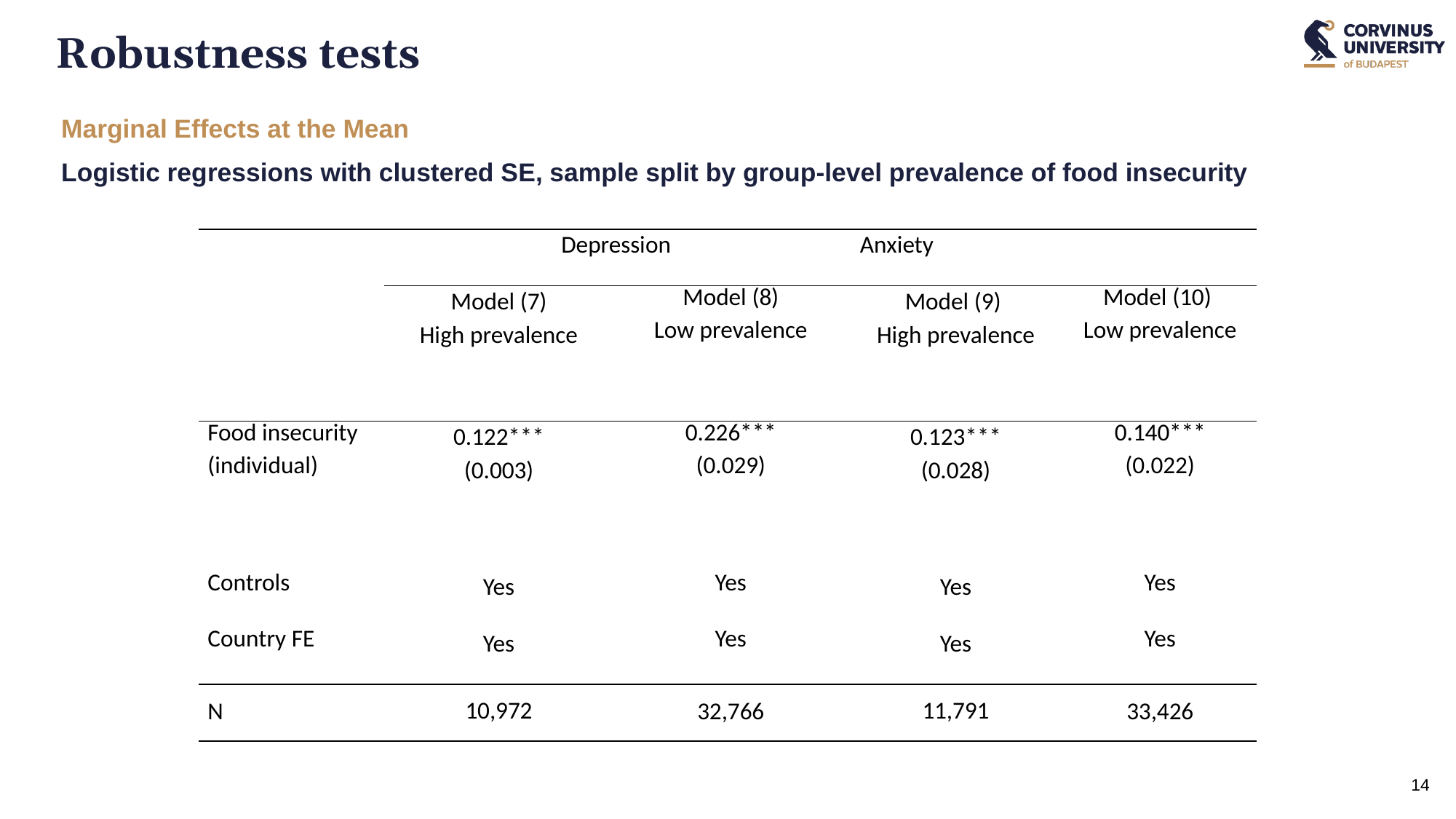

# Robustness tests
Marginal Effects at the Mean
Logistic regressions with clustered SE, sample split by group-level prevalence of food insecurity
|  | Depression |  | Anxiety |  |
| --- | --- | --- | --- | --- |
|  | Model (7) High prevalence | Model (8) Low prevalence | Model (9) High prevalence | Model (10) Low prevalence |
| Food insecurity (individual) | 0.122\*\*\* (0.003) | 0.226\*\*\* (0.029) | 0.123\*\*\* (0.028) | 0.140\*\*\* (0.022) |
| Controls | Yes | Yes | Yes | Yes |
| Country FE | Yes | Yes | Yes | Yes |
| N | 10,972 | 32,766 | 11,791 | 33,426 |